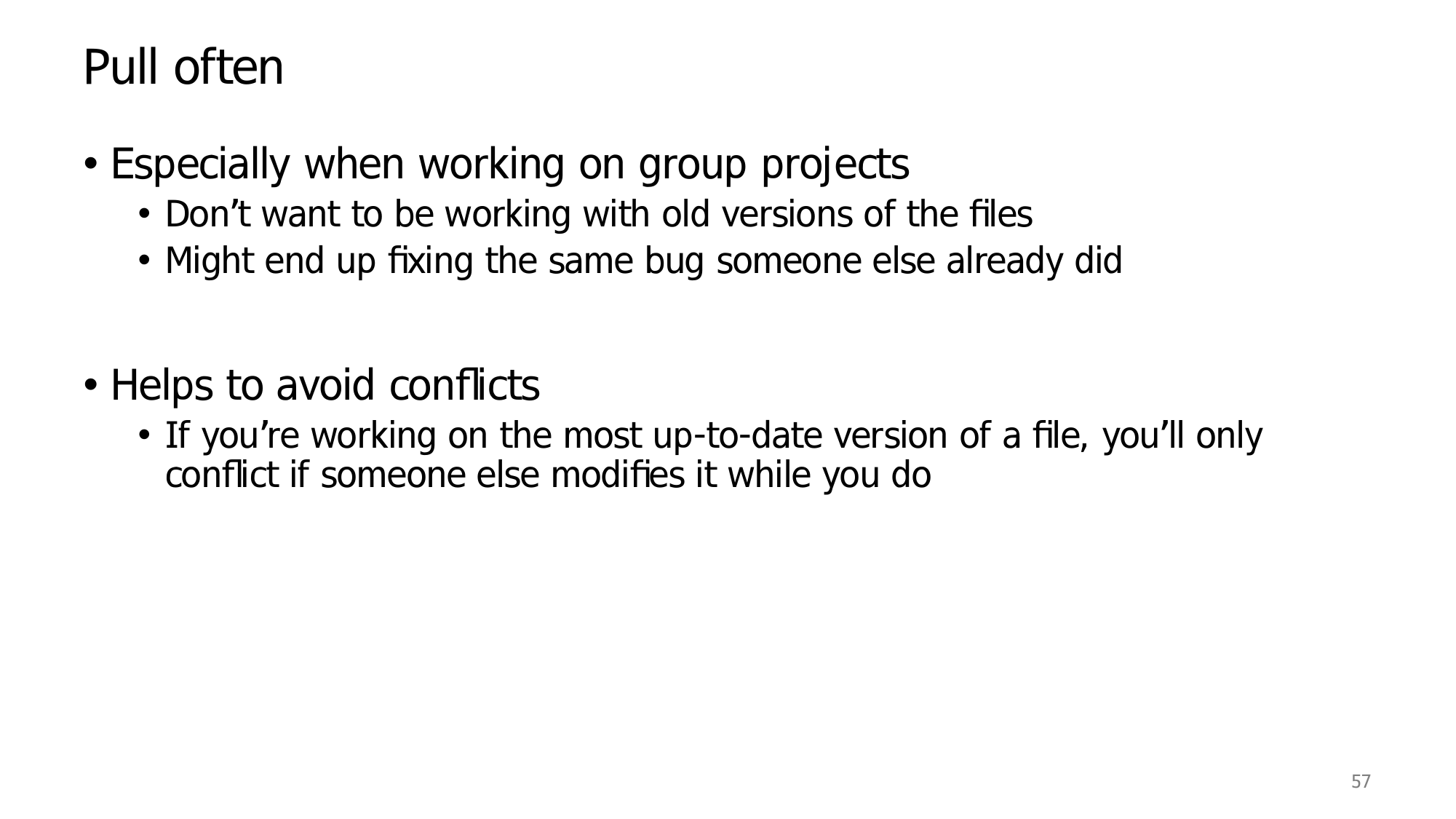

# Pull often
Especially when working on group projects
Don’t want to be working with old versions of the files
Might end up fixing the same bug someone else already did

Helps to avoid conflicts
If you’re working on the most up-to-date version of a file, you’ll only conflict if someone else modifies it while you do
57